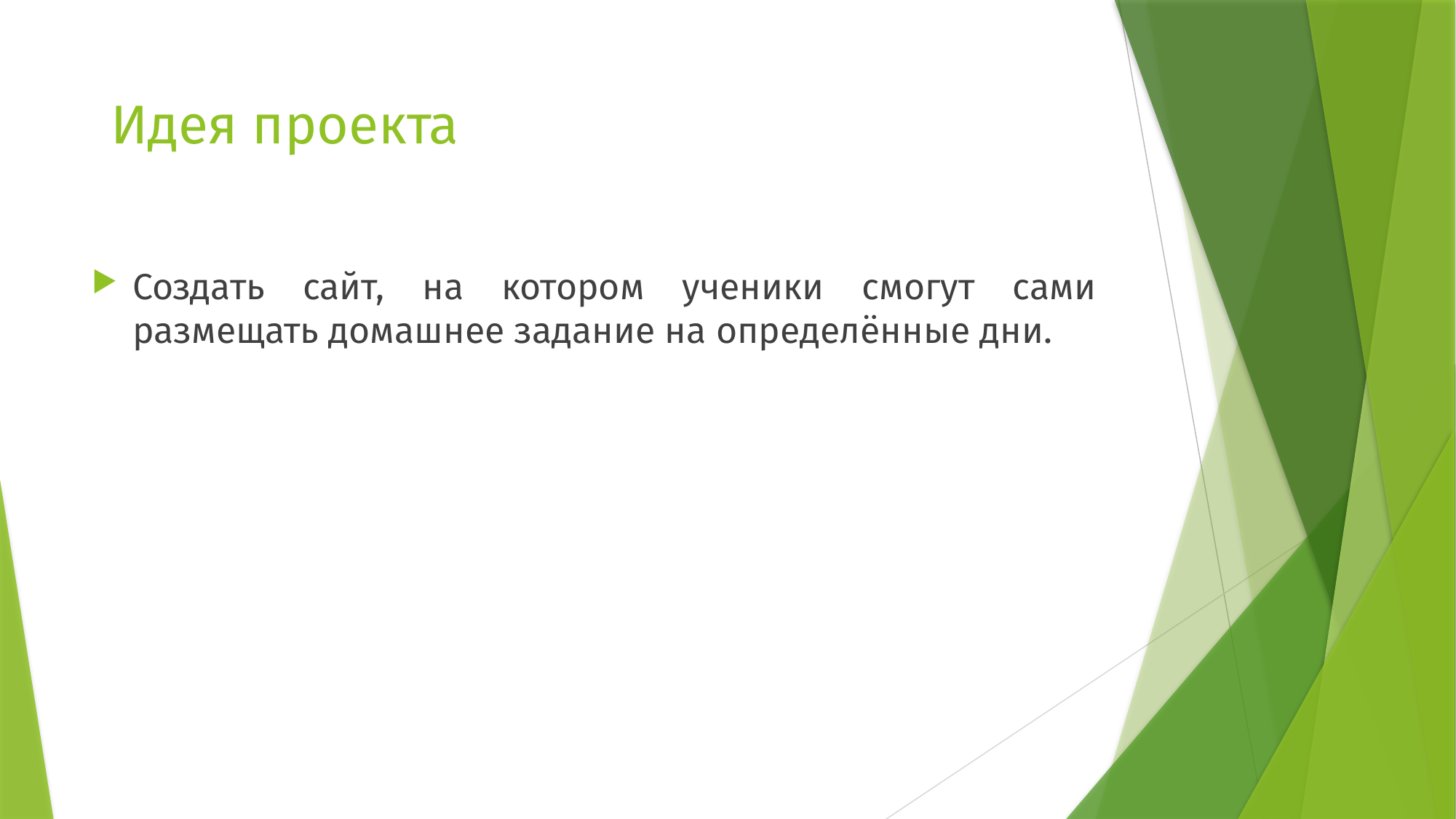

# Идея проекта
Создать сайт, на котором ученики смогут сами размещать домашнее задание на определённые дни.